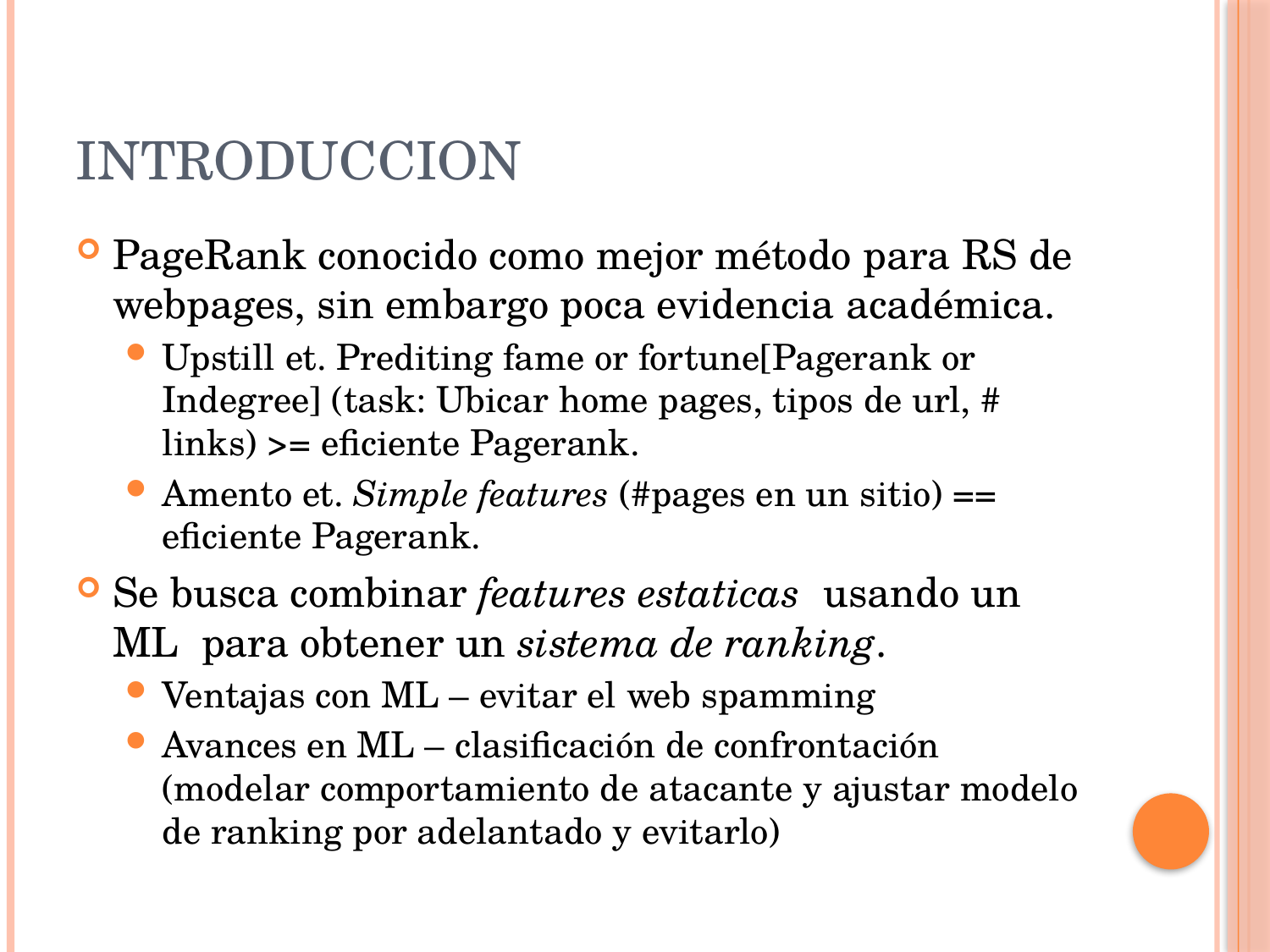

# Introduccion
PageRank conocido como mejor método para RS de webpages, sin embargo poca evidencia académica.
Upstill et. Prediting fame or fortune[Pagerank or Indegree] (task: Ubicar home pages, tipos de url, # links) >= eficiente Pagerank.
Amento et. Simple features (#pages en un sitio) == eficiente Pagerank.
Se busca combinar features estaticas  usando un ML  para obtener un sistema de ranking.
Ventajas con ML – evitar el web spamming
Avances en ML – clasificación de confrontación (modelar comportamiento de atacante y ajustar modelo de ranking por adelantado y evitarlo)